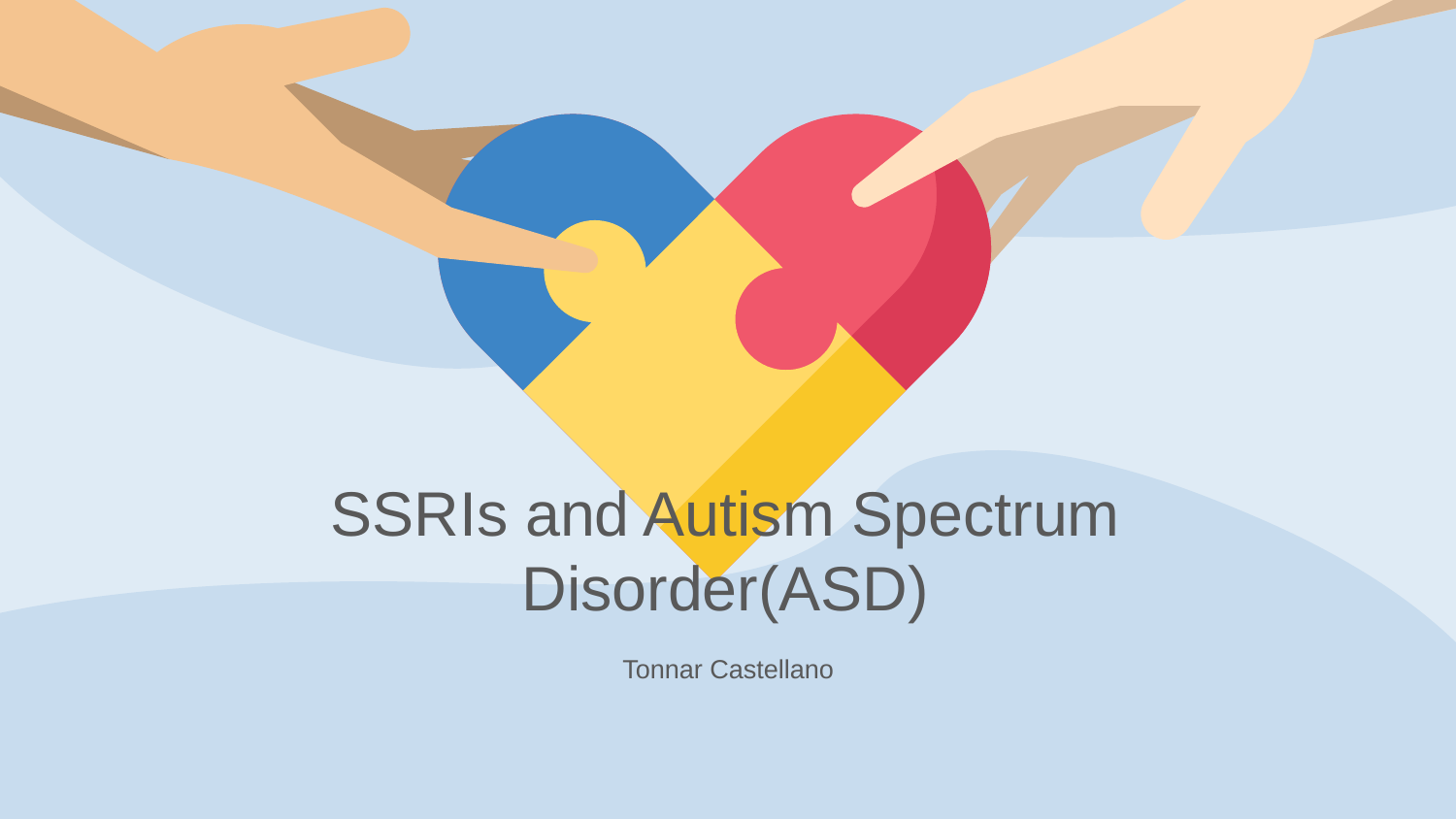

# SSRIs and Autism Spectrum Disorder(ASD)
Tonnar Castellano